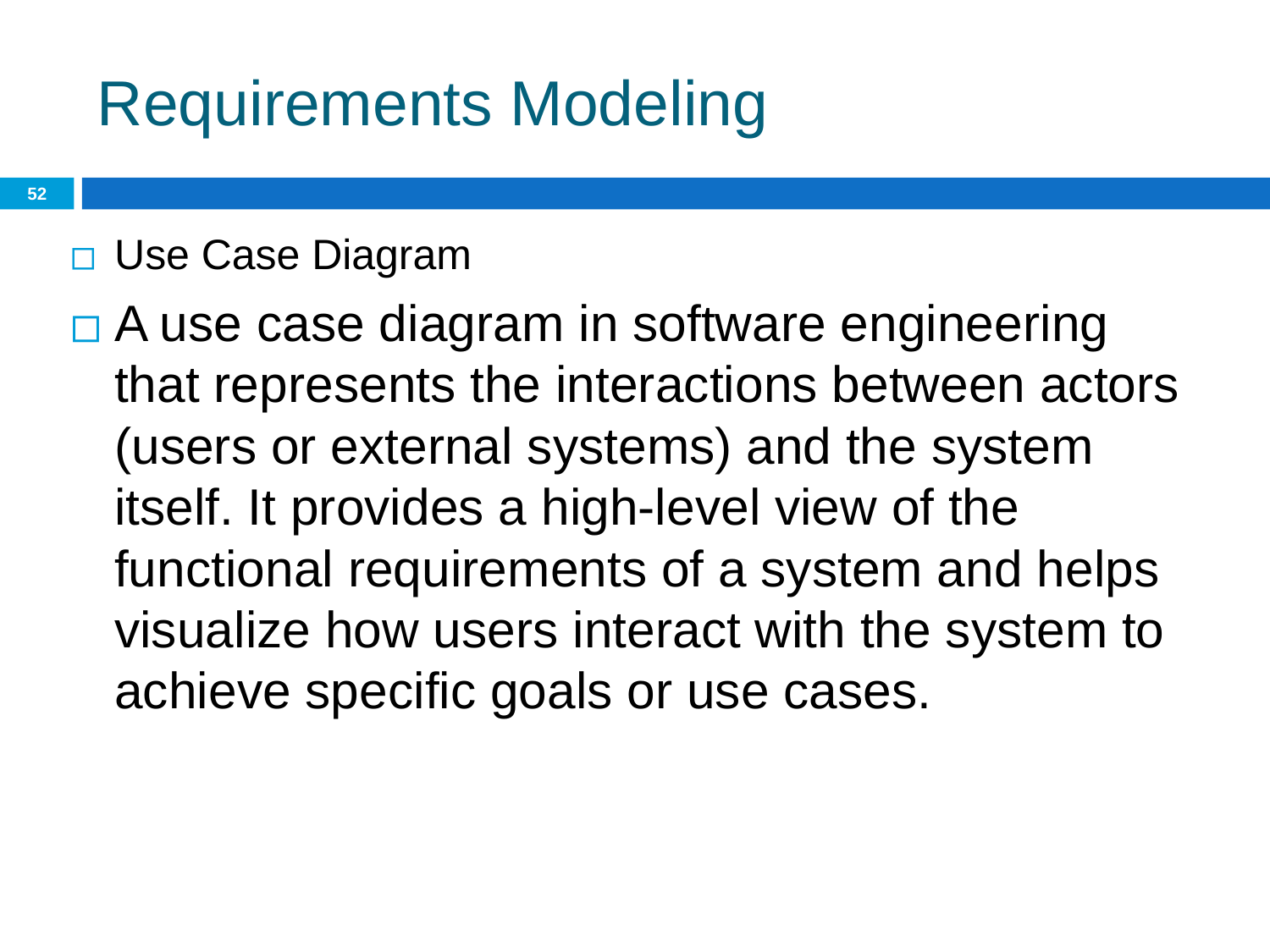

# Requirements Modeling
52
Use Case Diagram
A use case diagram in software engineering that represents the interactions between actors (users or external systems) and the system itself. It provides a high-level view of the functional requirements of a system and helps visualize how users interact with the system to achieve specific goals or use cases.